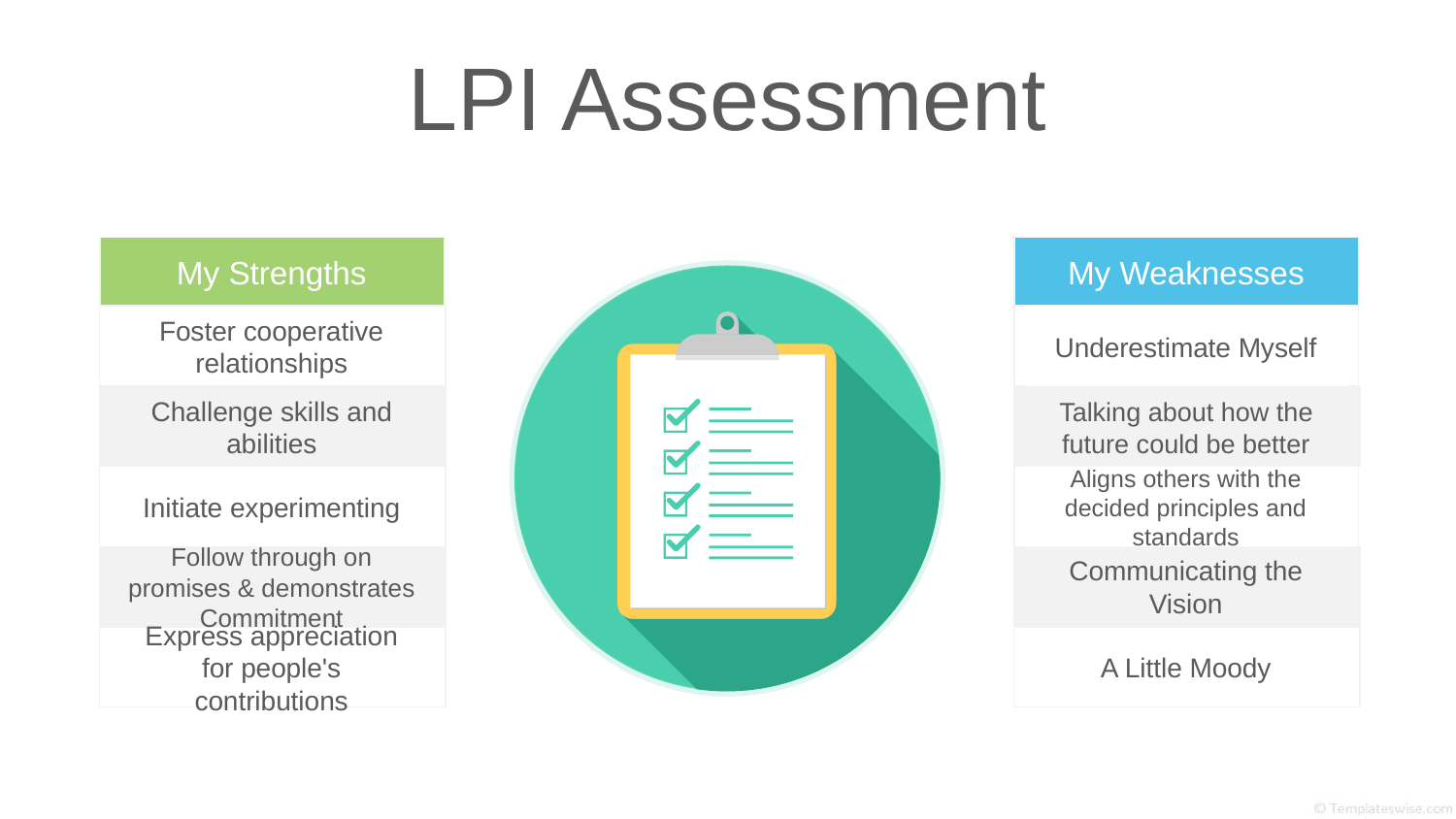

# LPI Assessment
My Strengths
My Weaknesses
Underestimate Myself
Foster cooperative relationships
Challenge skills and abilities
Talking about how the future could be better
Initiate experimenting
Aligns others with the decided principles and standards
Follow through on promises & demonstrates Commitment
Communicating the Vision
Express appreciation for people's contributions
A Little Moody